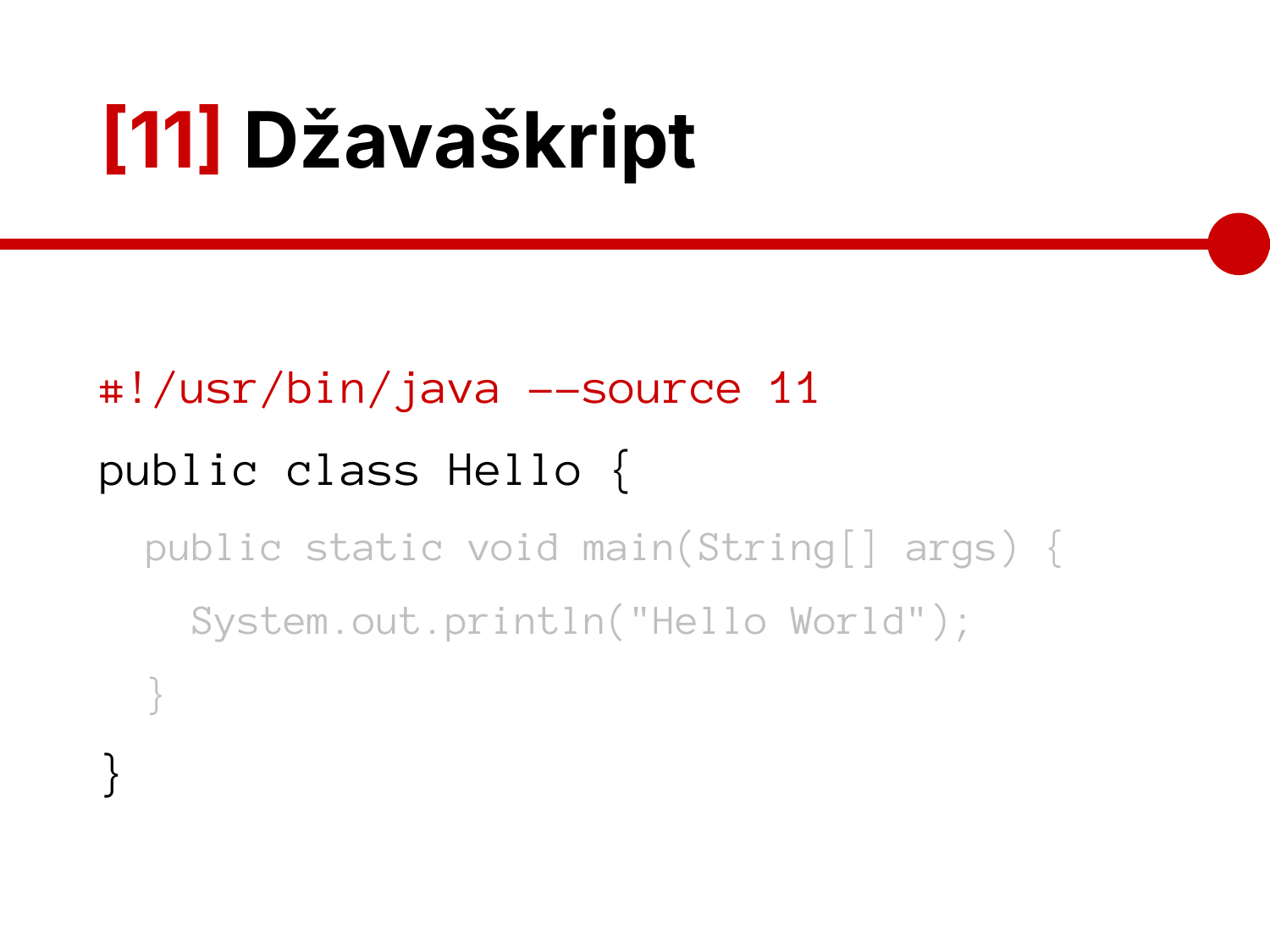

# [11] Džavaškript
#!/usr/bin/java --source 11
public class Hello {
  public static void main(String[] args) {
    System.out.println("Hello World");
  }
}